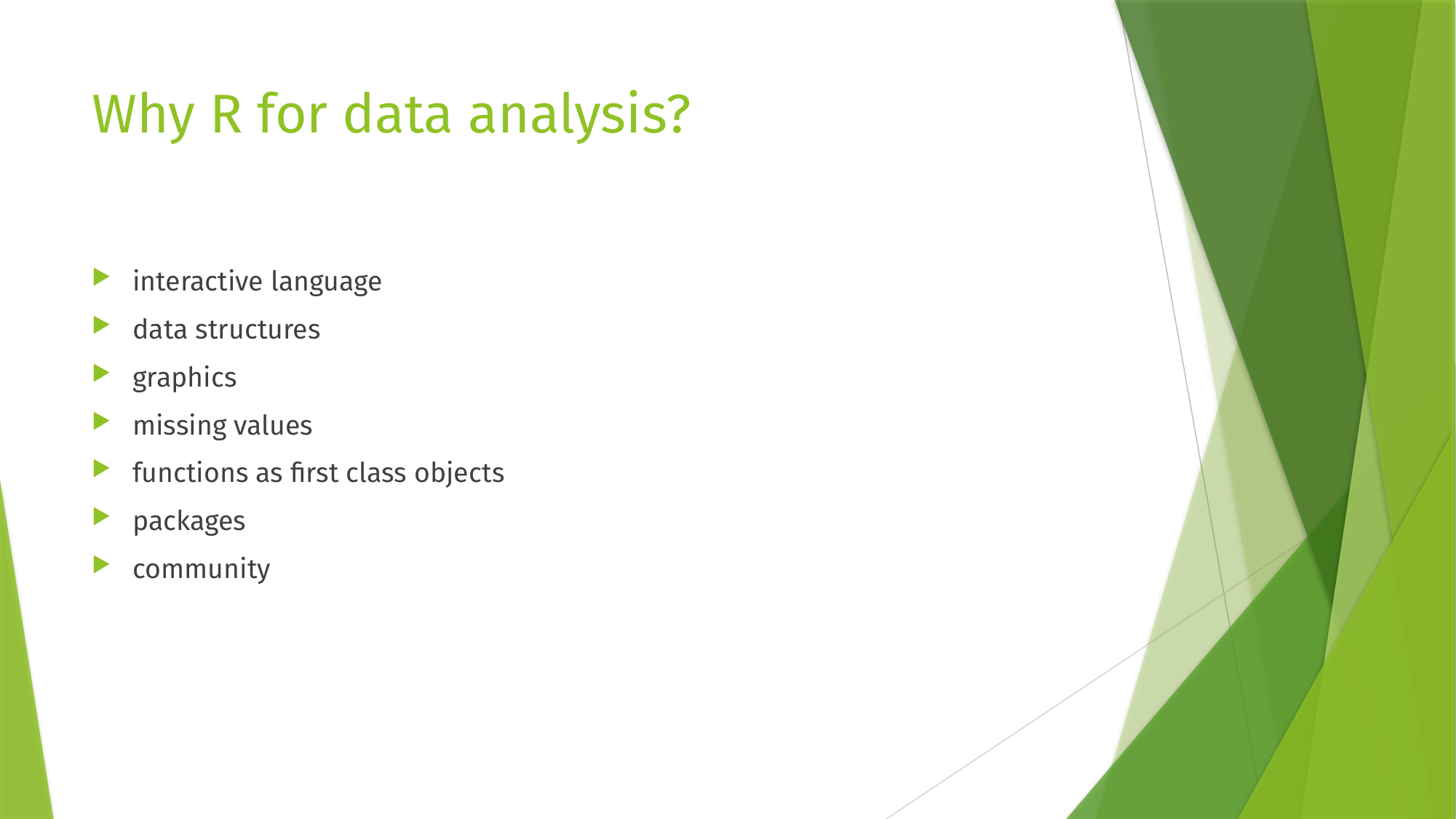

# Why R for data analysis?
interactive language
data structures
graphics
missing values
functions as first class objects
packages
community